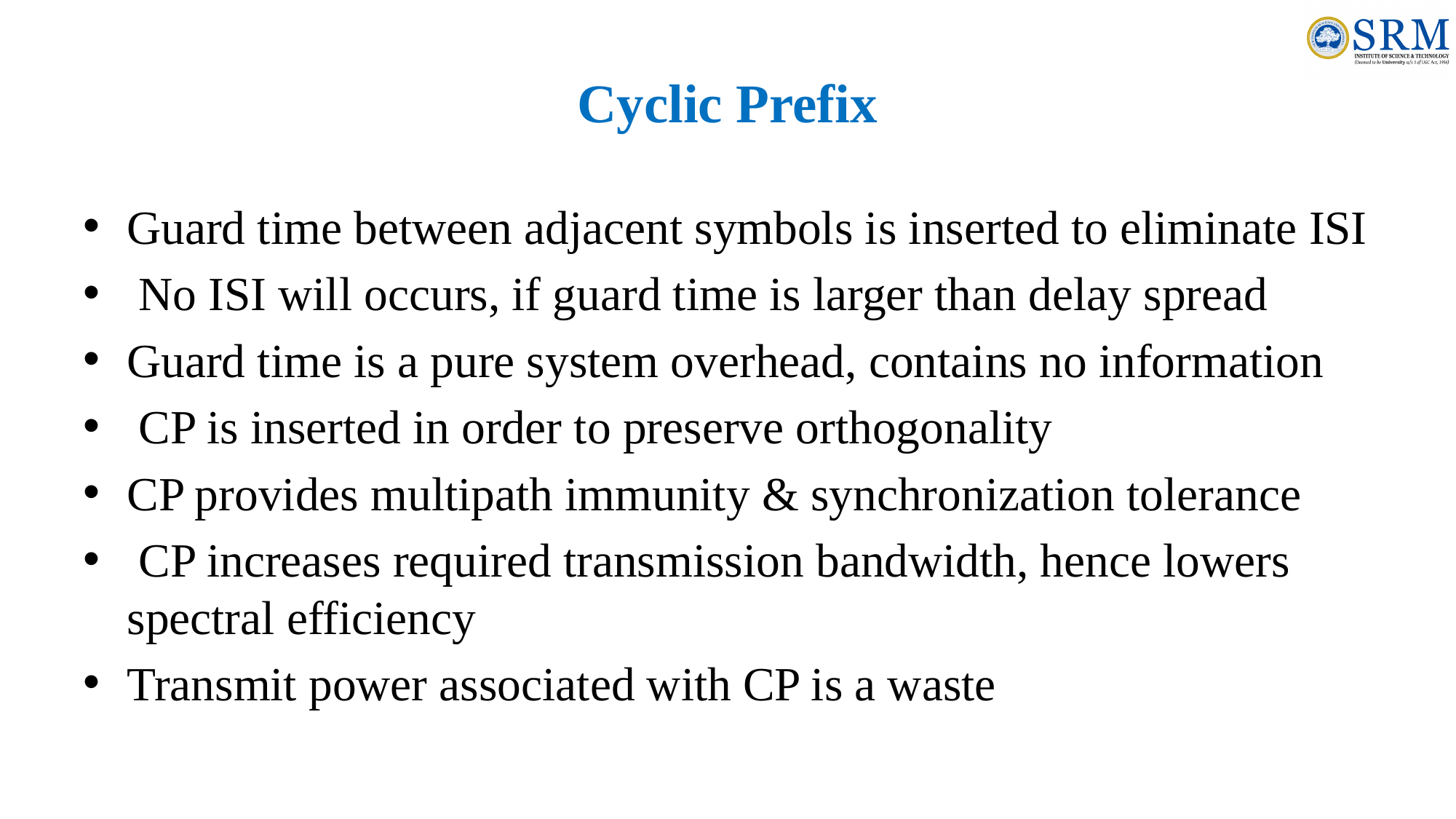

# Cyclic Prefix
Guard time between adjacent symbols is inserted to eliminate ISI
 No ISI will occurs, if guard time is larger than delay spread
Guard time is a pure system overhead, contains no information
 CP is inserted in order to preserve orthogonality
CP provides multipath immunity & synchronization tolerance
 CP increases required transmission bandwidth, hence lowers spectral efficiency
Transmit power associated with CP is a waste